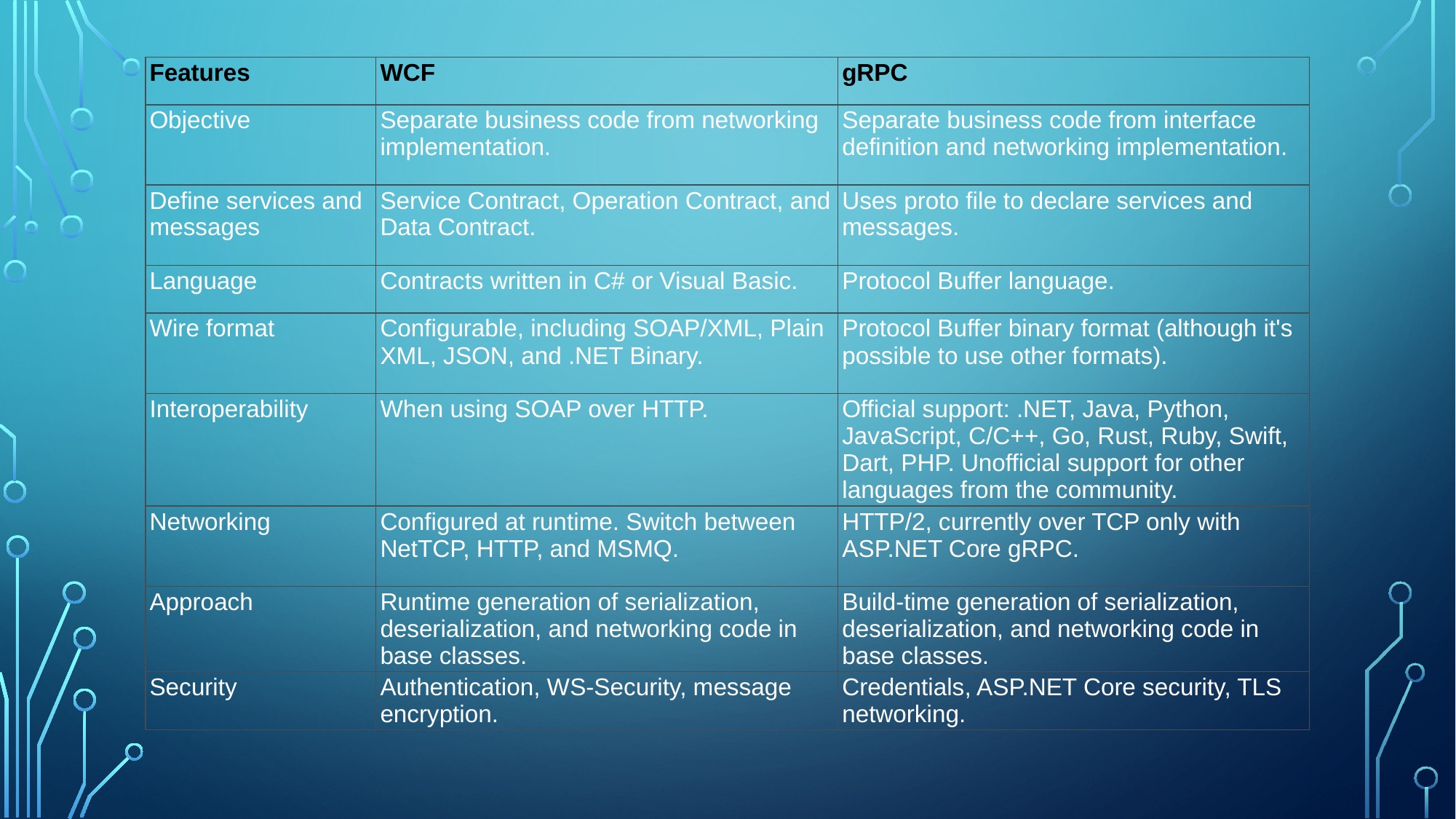

| Features | WCF | gRPC |
| --- | --- | --- |
| Objective | Separate business code from networking implementation. | Separate business code from interface definition and networking implementation. |
| Define services and messages | Service Contract, Operation Contract, and Data Contract. | Uses proto file to declare services and messages. |
| Language | Contracts written in C# or Visual Basic. | Protocol Buffer language. |
| Wire format | Configurable, including SOAP/XML, Plain XML, JSON, and .NET Binary. | Protocol Buffer binary format (although it's possible to use other formats). |
| Interoperability | When using SOAP over HTTP. | Official support: .NET, Java, Python, JavaScript, C/C++, Go, Rust, Ruby, Swift, Dart, PHP. Unofficial support for other languages from the community. |
| Networking | Configured at runtime. Switch between NetTCP, HTTP, and MSMQ. | HTTP/2, currently over TCP only with ASP.NET Core gRPC. |
| Approach | Runtime generation of serialization, deserialization, and networking code in base classes. | Build-time generation of serialization, deserialization, and networking code in base classes. |
| Security | Authentication, WS-Security, message encryption. | Credentials, ASP.NET Core security, TLS networking. |